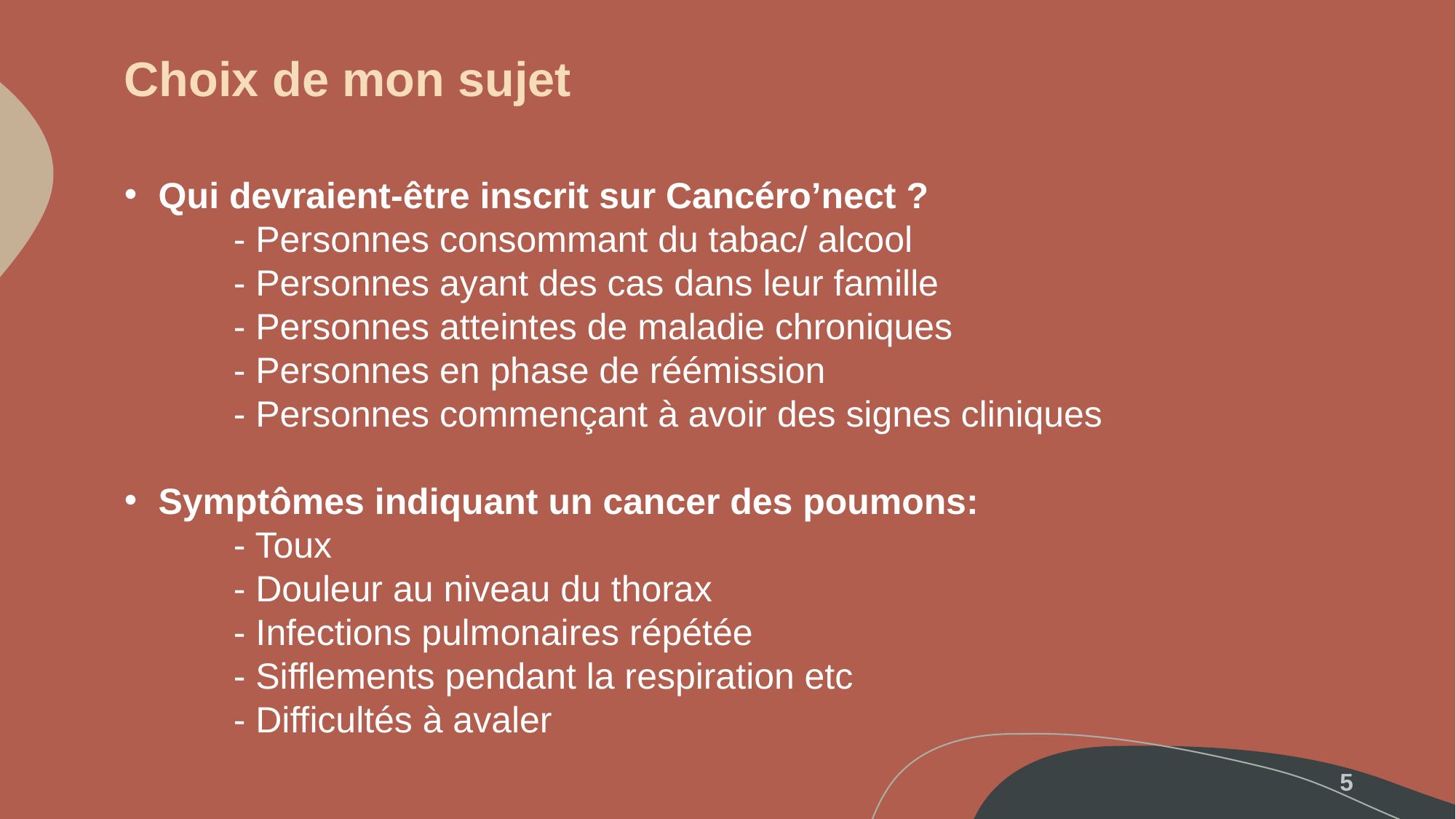

Choix de mon sujet

Qui devraient-être inscrit sur Cancéro’nect ?
	- Personnes consommant du tabac/ alcool
	- Personnes ayant des cas dans leur famille
	- Personnes atteintes de maladie chroniques
	- Personnes en phase de réémission
	- Personnes commençant à avoir des signes cliniques

Symptômes indiquant un cancer des poumons:
	- Toux
	- Douleur au niveau du thorax
	- Infections pulmonaires répétée
	- Sifflements pendant la respiration etc
	- Difficultés à avaler

5